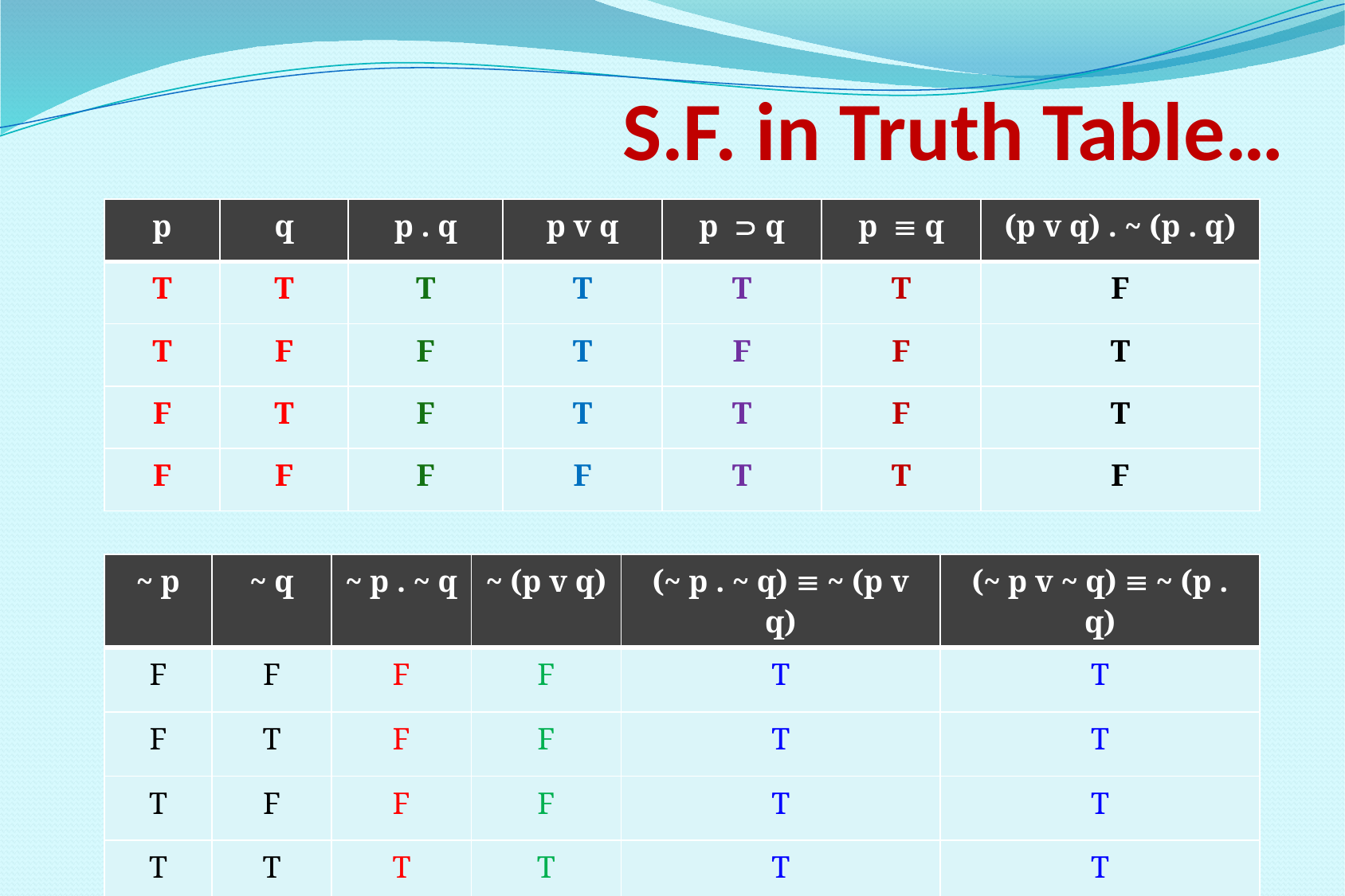

# S.F. in Truth Table…
| p | q | p . q | p v q | p ⊃ q | p ≡ q | (p v q) . ~ (p . q) |
| --- | --- | --- | --- | --- | --- | --- |
| T | T | T | T | T | T | F |
| T | F | F | T | F | F | T |
| F | T | F | T | T | F | T |
| F | F | F | F | T | T | F |
| ~ p | ~ q | ~ p . ~ q | ~ (p v q) | (~ p . ~ q) ≡ ~ (p v q) | (~ p v ~ q) ≡ ~ (p . q) |
| --- | --- | --- | --- | --- | --- |
| F | F | F | F | T | T |
| F | T | F | F | T | T |
| T | F | F | F | T | T |
| T | T | T | T | T | T |